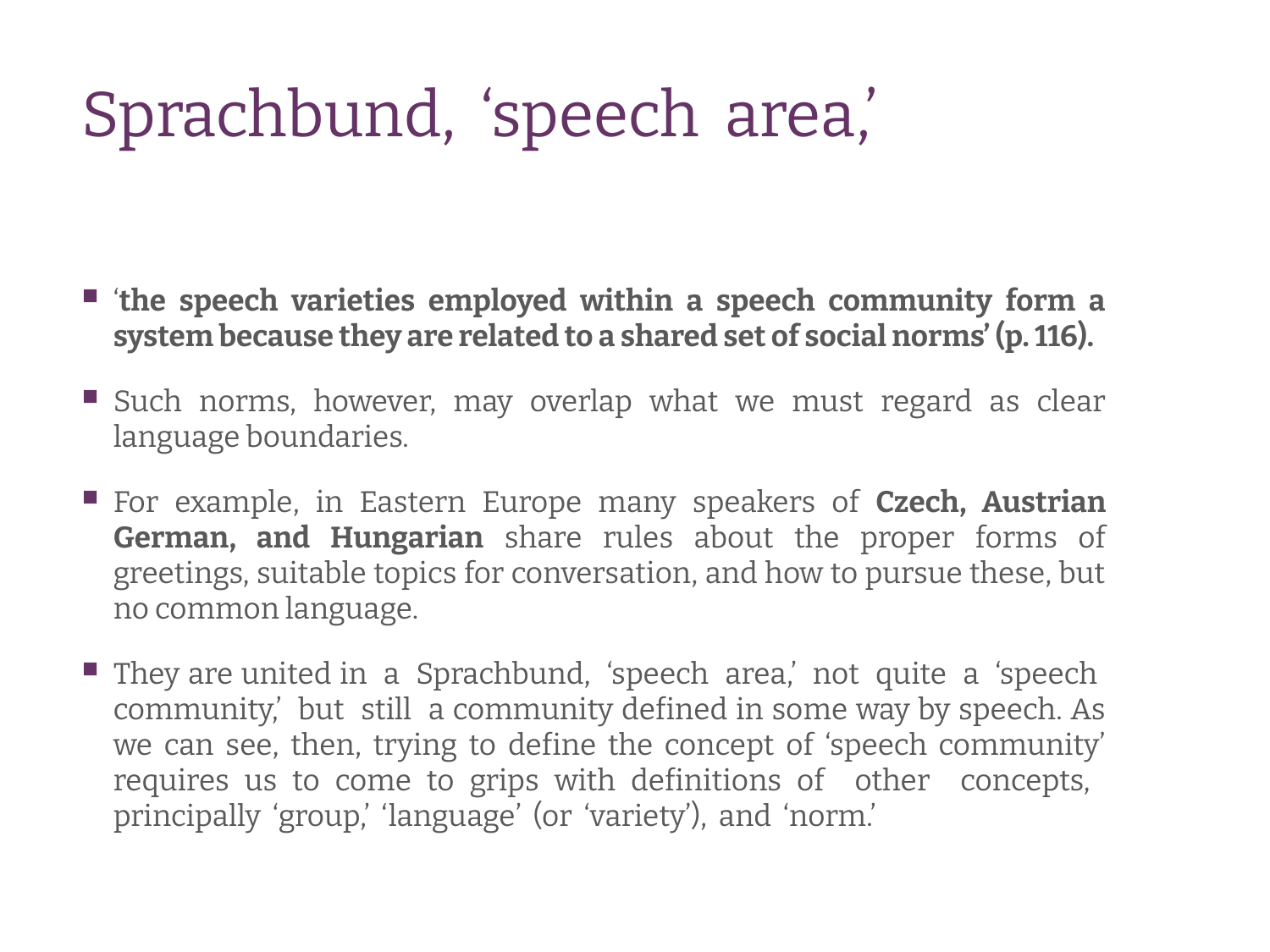

# Sprachbund,  ‘speech  area,’
‘the speech varieties employed within a speech community form a system because they are related to a shared set of social norms’ (p. 116).
Such norms, however, may overlap what we must regard as clear language boundaries.
For example, in Eastern Europe many speakers of Czech, Austrian German, and Hungarian share rules about the proper forms of greetings, suitable topics for conversation, and how to pursue these, but no common language.
They are united in  a  Sprachbund,  ‘speech  area,’  not  quite  a  ‘speech  community,’  but  still  a community defined in some way by speech. As we can see, then, trying to define the concept of ‘speech community’ requires us to come to grips with definitions of  other  concepts,  principally  ‘group,’  ‘language’  (or  ‘variety’),  and  ‘norm.’